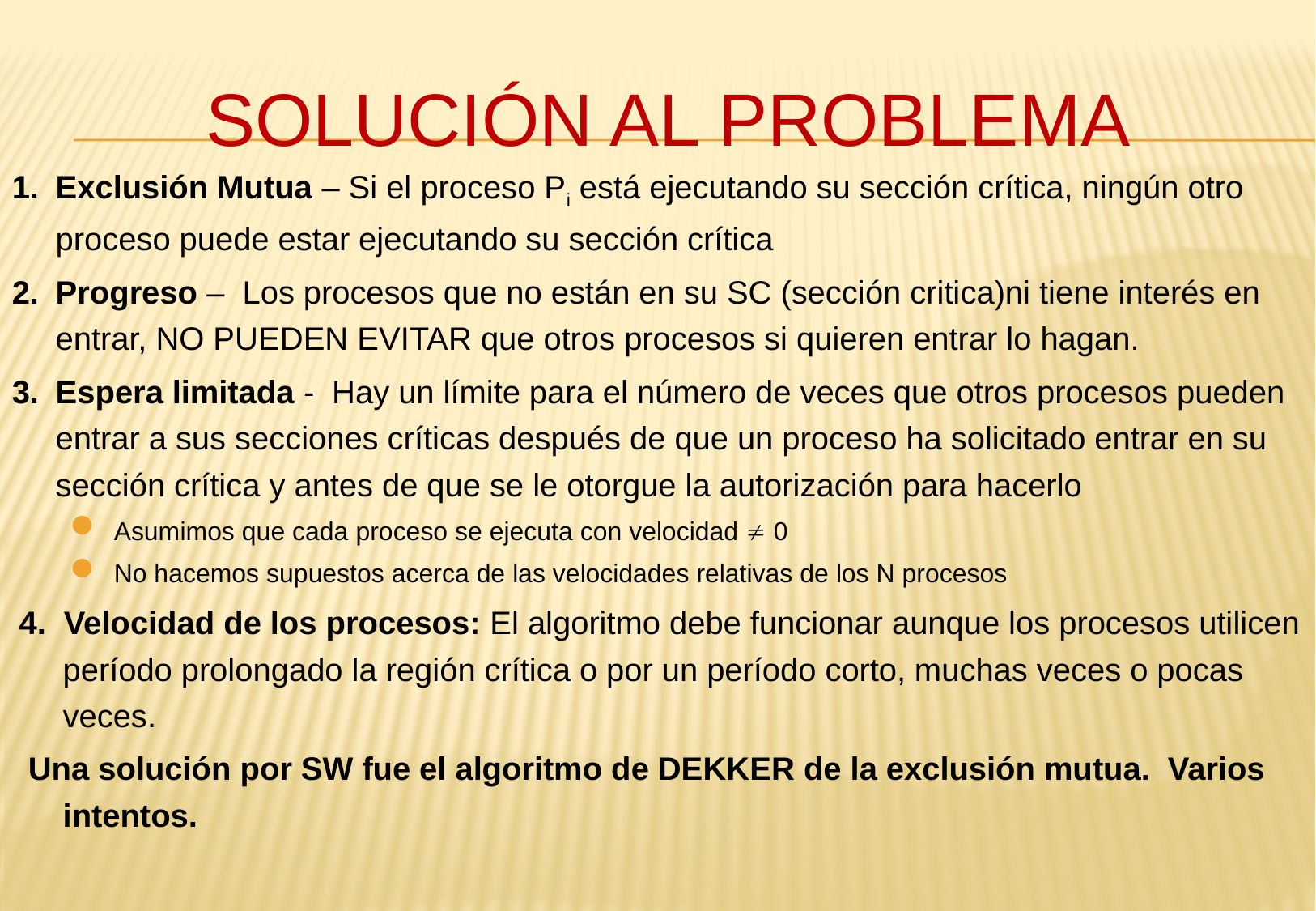

# Solución al problema
1.	Exclusión Mutua – Si el proceso Pi está ejecutando su sección crítica, ningún otro proceso puede estar ejecutando su sección crítica
2.	Progreso –  Los procesos que no están en su SC (sección critica)ni tiene interés en entrar, NO PUEDEN EVITAR que otros procesos si quieren entrar lo hagan.
3.	Espera limitada -  Hay un límite para el número de veces que otros procesos pueden entrar a sus secciones críticas después de que un proceso ha solicitado entrar en su sección crítica y antes de que se le otorgue la autorización para hacerlo
Asumimos que cada proceso se ejecuta con velocidad ≠ 0
No hacemos supuestos acerca de las velocidades relativas de los N procesos
4.  Velocidad de los procesos: El algoritmo debe funcionar aunque los procesos utilicen período prolongado la región crítica o por un período corto, muchas veces o pocas veces.
 Una solución por SW fue el algoritmo de DEKKER de la exclusión mutua.  Varios intentos.